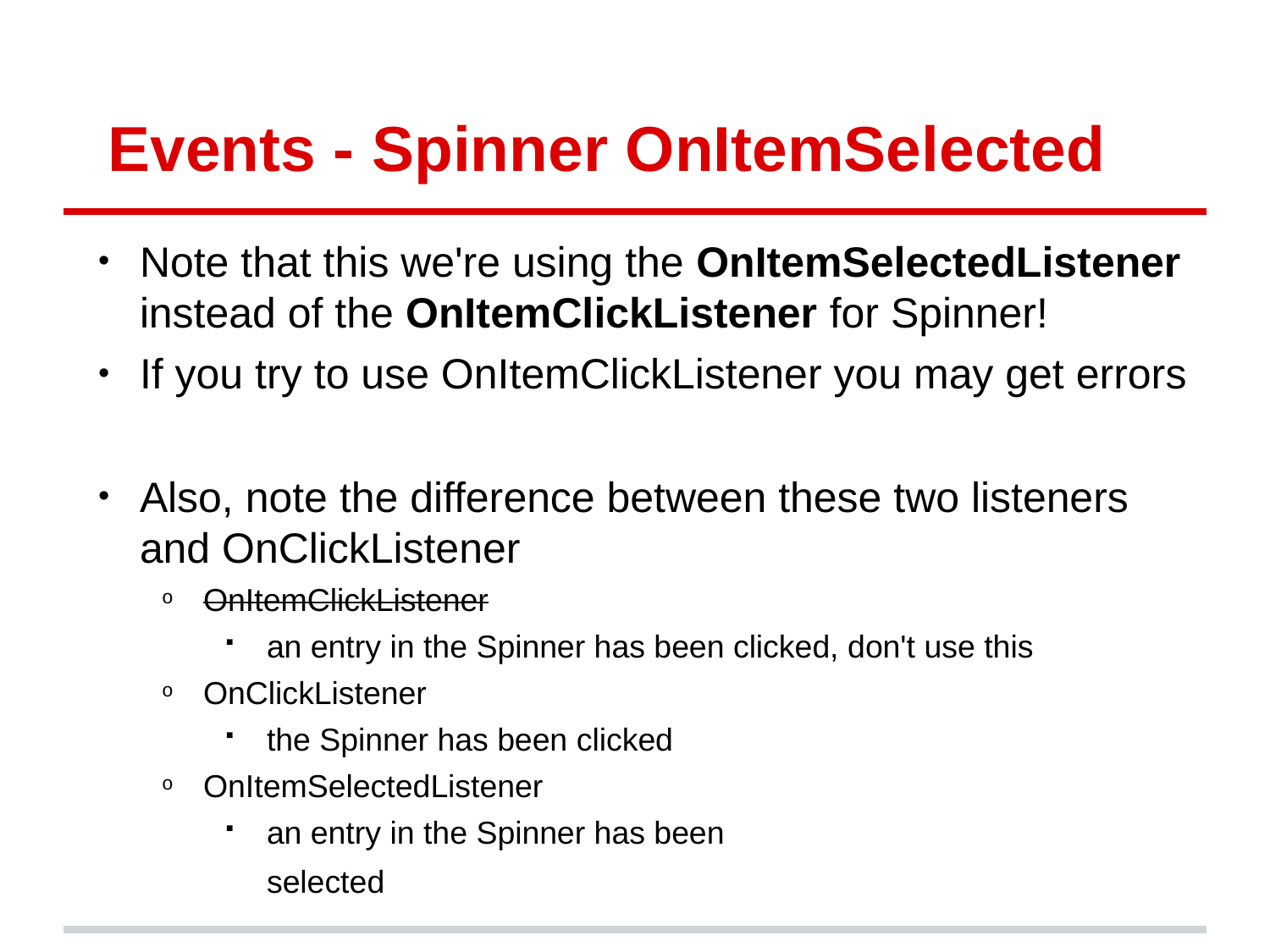

# Events - Spinner OnItemSelected
Note that this we're using the OnItemSelectedListener instead of the OnItemClickListener for Spinner!
If you try to use OnItemClickListener you may get errors

Also, note the difference between these two listeners and OnClickListener
OnItemClickListener
an entry in the Spinner has been clicked, don't use this
OnClickListener
the Spinner has been clicked
OnItemSelectedListener
an entry in the Spinner has been
selected